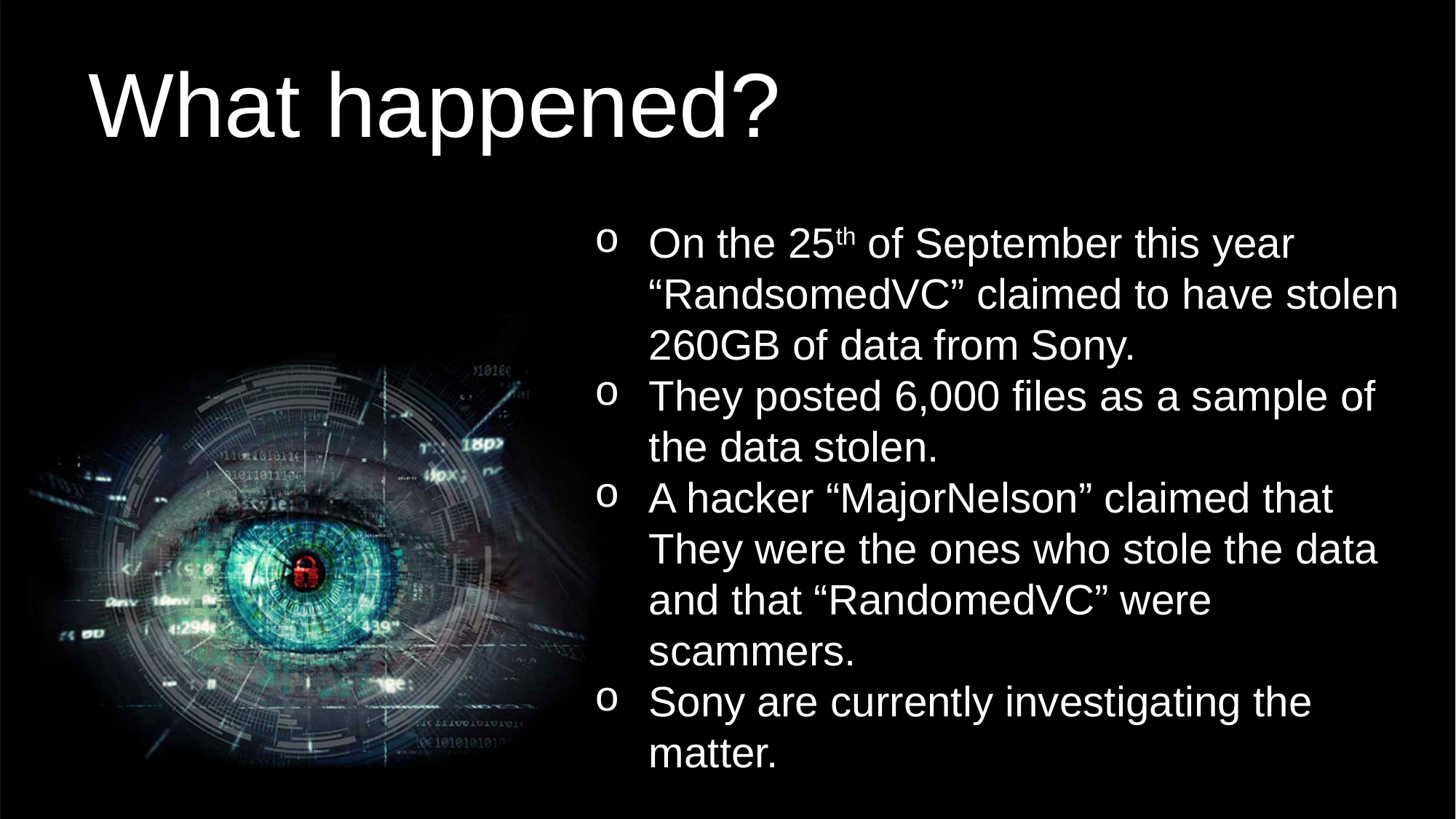

What happened?
On the 25th of September this year “RandsomedVC” claimed to have stolen 260GB of data from Sony.
They posted 6,000 files as a sample of the data stolen.
A hacker “MajorNelson” claimed that They were the ones who stole the data and that “RandomedVC” were scammers.
Sony are currently investigating the matter.